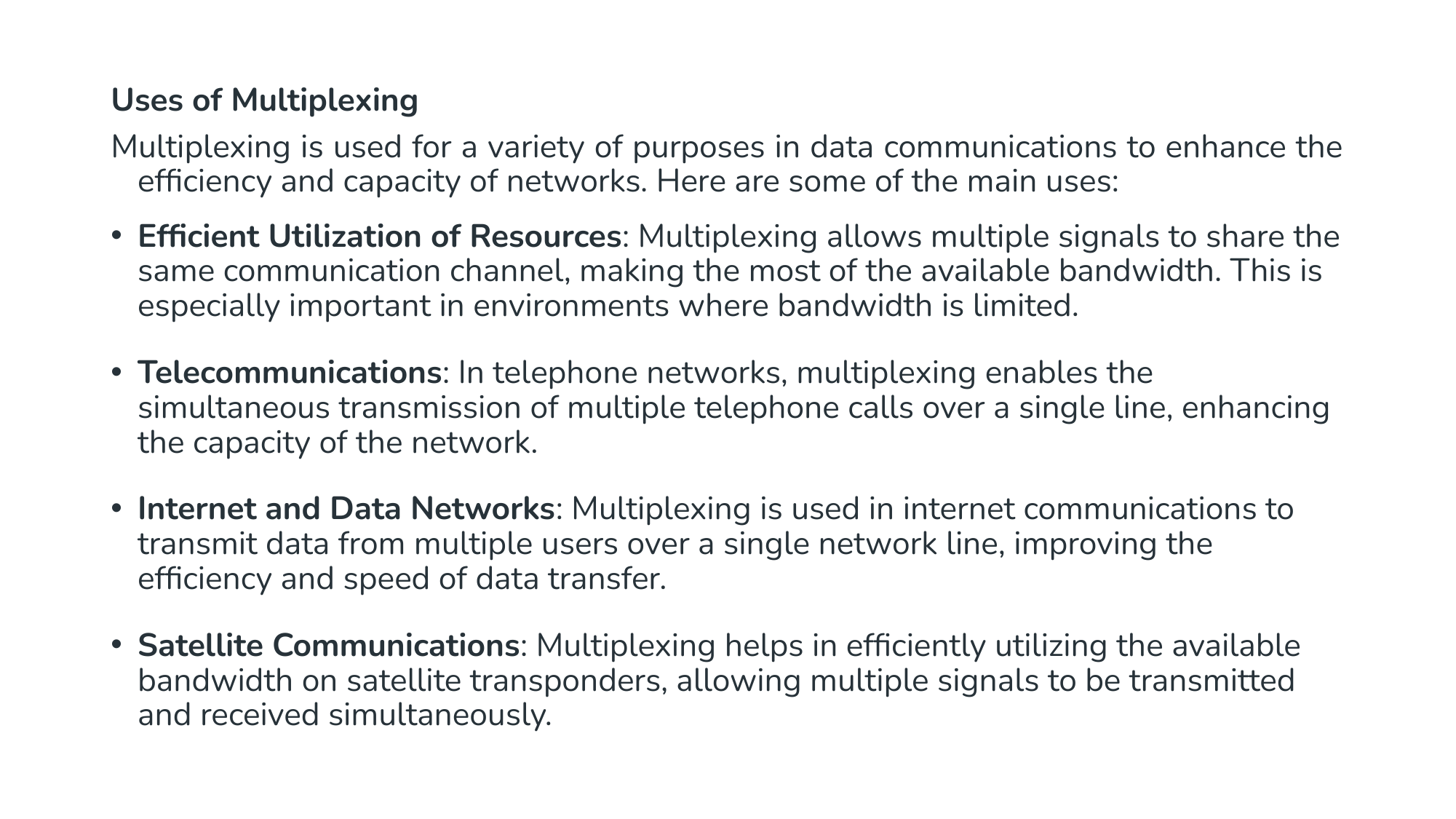

Uses of Multiplexing
Multiplexing is used for a variety of purposes in data communications to enhance the efficiency and capacity of networks. Here are some of the main uses:
Efficient Utilization of Resources: Multiplexing allows multiple signals to share the same communication channel, making the most of the available bandwidth. This is especially important in environments where bandwidth is limited.
Telecommunications: In telephone networks, multiplexing enables the simultaneous transmission of multiple telephone calls over a single line, enhancing the capacity of the network.
Internet and Data Networks: Multiplexing is used in internet communications to transmit data from multiple users over a single network line, improving the efficiency and speed of data transfer.
Satellite Communications: Multiplexing helps in efficiently utilizing the available bandwidth on satellite transponders, allowing multiple signals to be transmitted and received simultaneously.